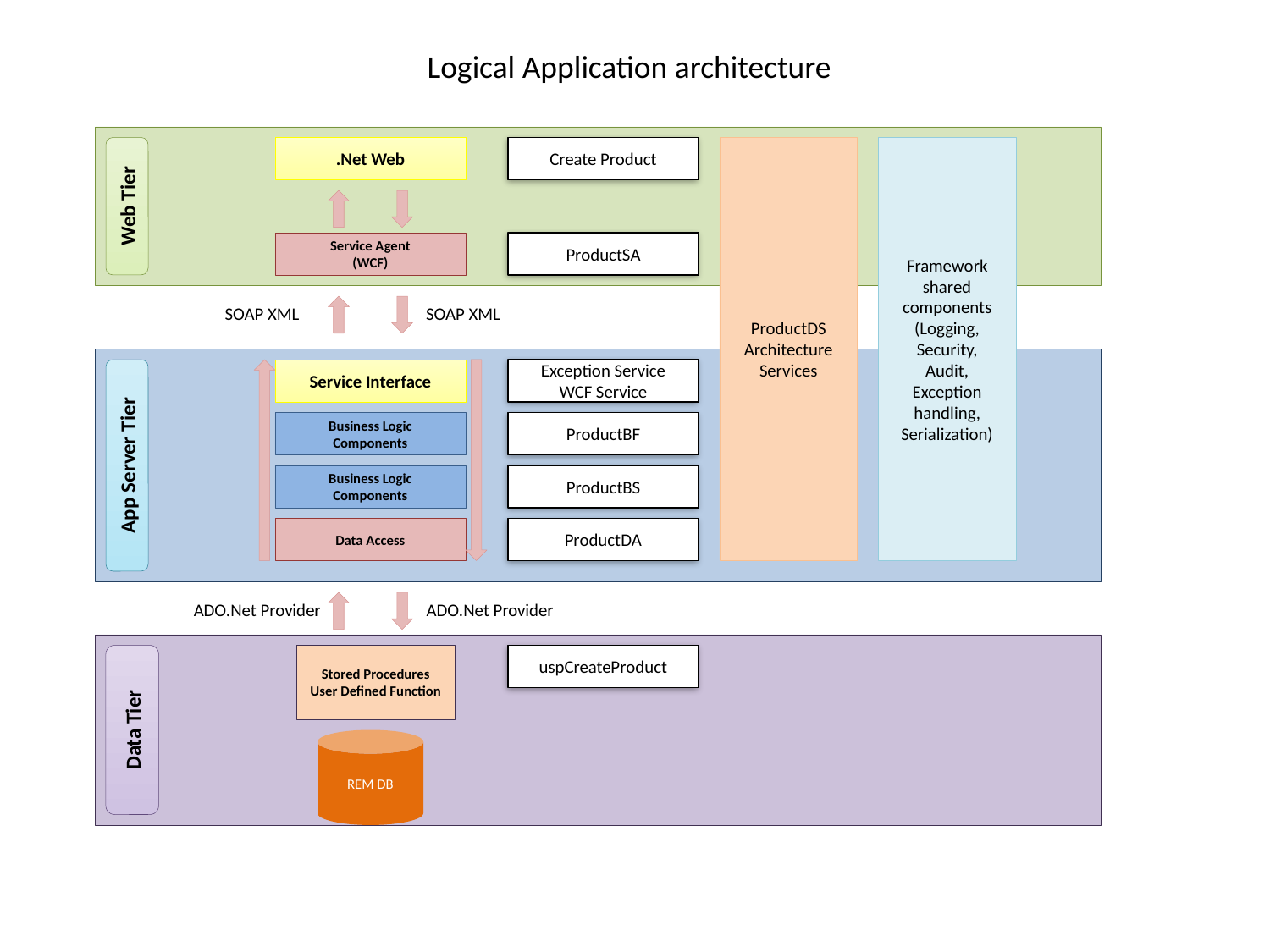

Logical Application architecture

Web Tier
.Net Web
Create Product
ProductDS
Architecture Services
Framework shared components
(Logging,
Security,
Audit,
Exception handling,
Serialization)

Service Agent
(WCF)
ProductSA
SOAP XML
SOAP XML

App Server Tier
Service Interface
Exception Service
WCF Service
Business Logic
Components
ProductBF

Business Logic
Components
ProductBS
Data Access
ProductDA
ADO.Net Provider
ADO.Net Provider

Data Tier
Stored Procedures
User Defined Function
uspCreateProduct
REM DB